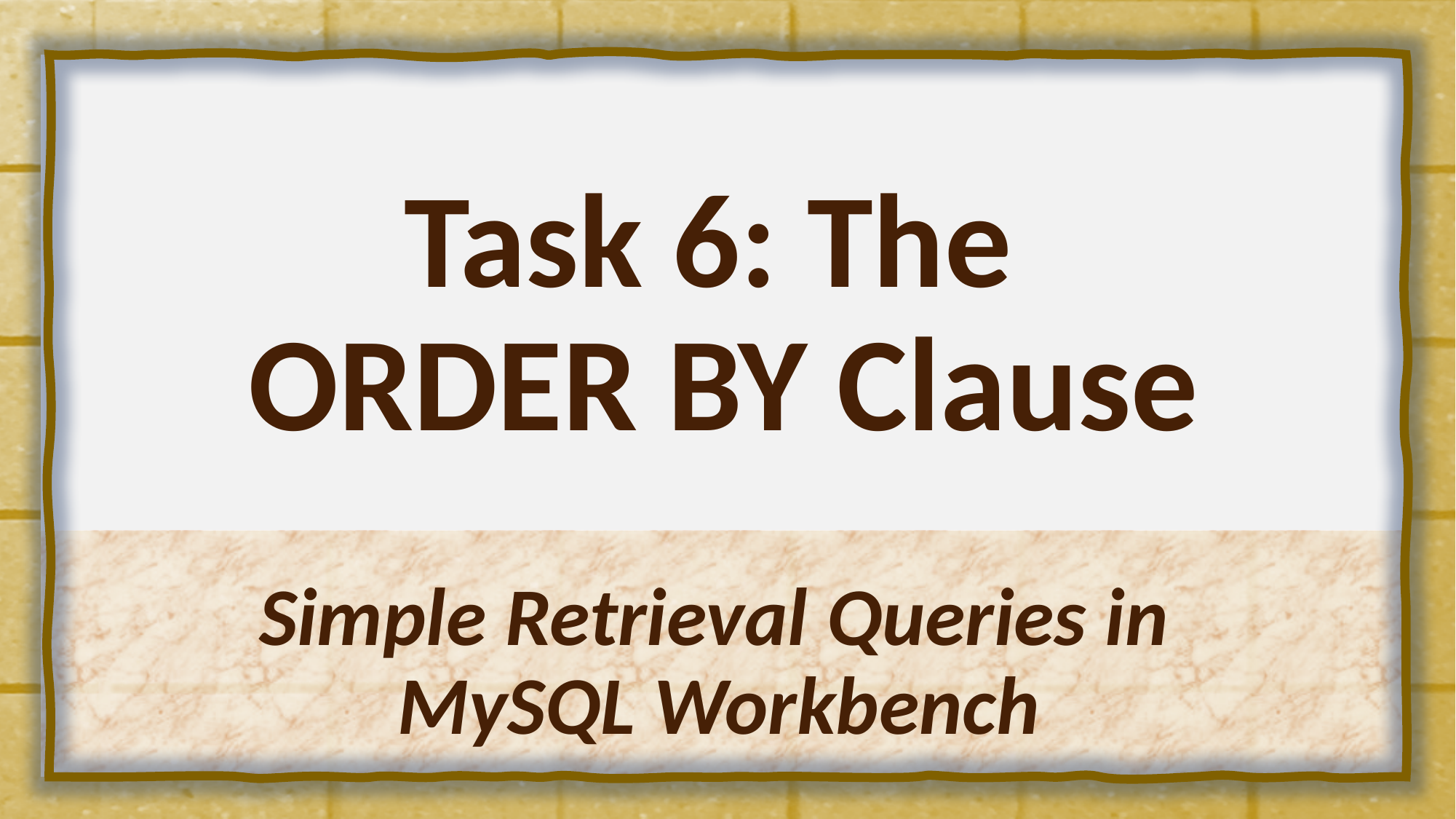

# Task 6: The ORDER BY Clause

Simple Retrieval Queries in
MySQL Workbench